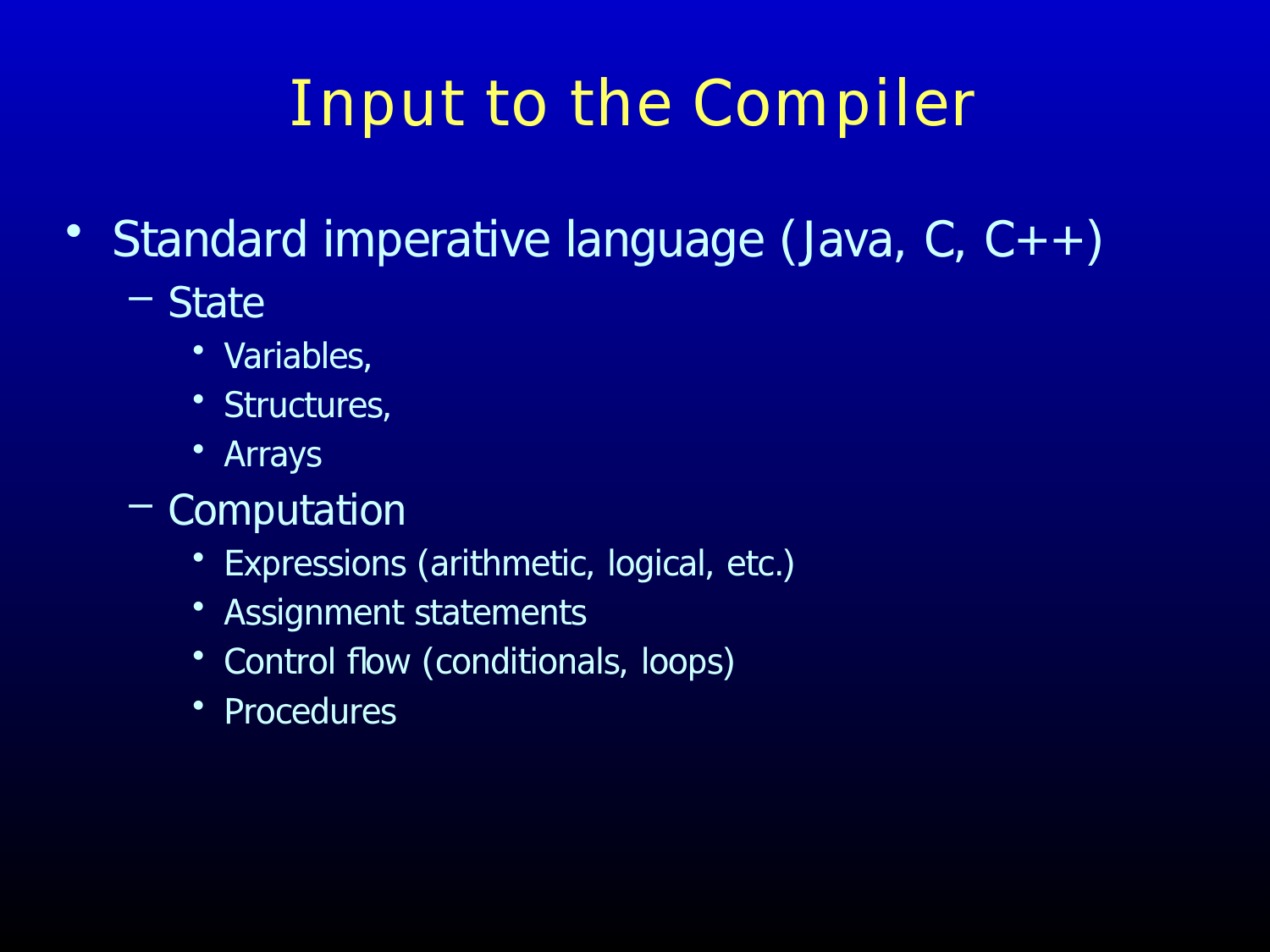

# Input to the Compiler
Standard imperative language (Java, C, C++)
State
Variables,
Structures,
Arrays
Computation
Expressions (arithmetic, logical, etc.)
Assignment statements
Control flow (conditionals, loops)
Procedures